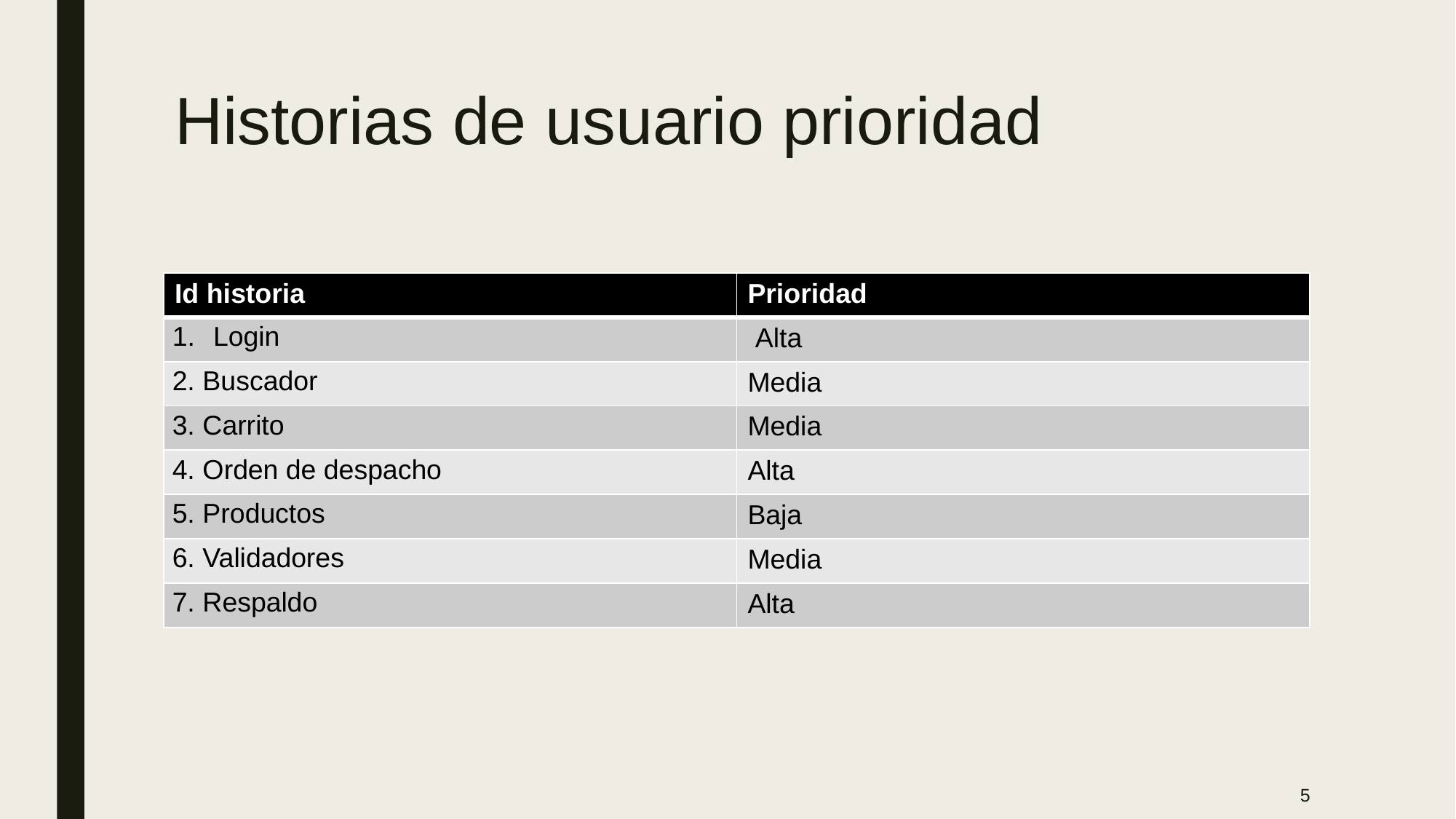

# Historias de usuario prioridad
| Id historia | Prioridad |
| --- | --- |
| Login | Alta |
| 2. Buscador | Media |
| 3. Carrito | Media |
| 4. Orden de despacho | Alta |
| 5. Productos | Baja |
| 6. Validadores | Media |
| 7. Respaldo | Alta |
5